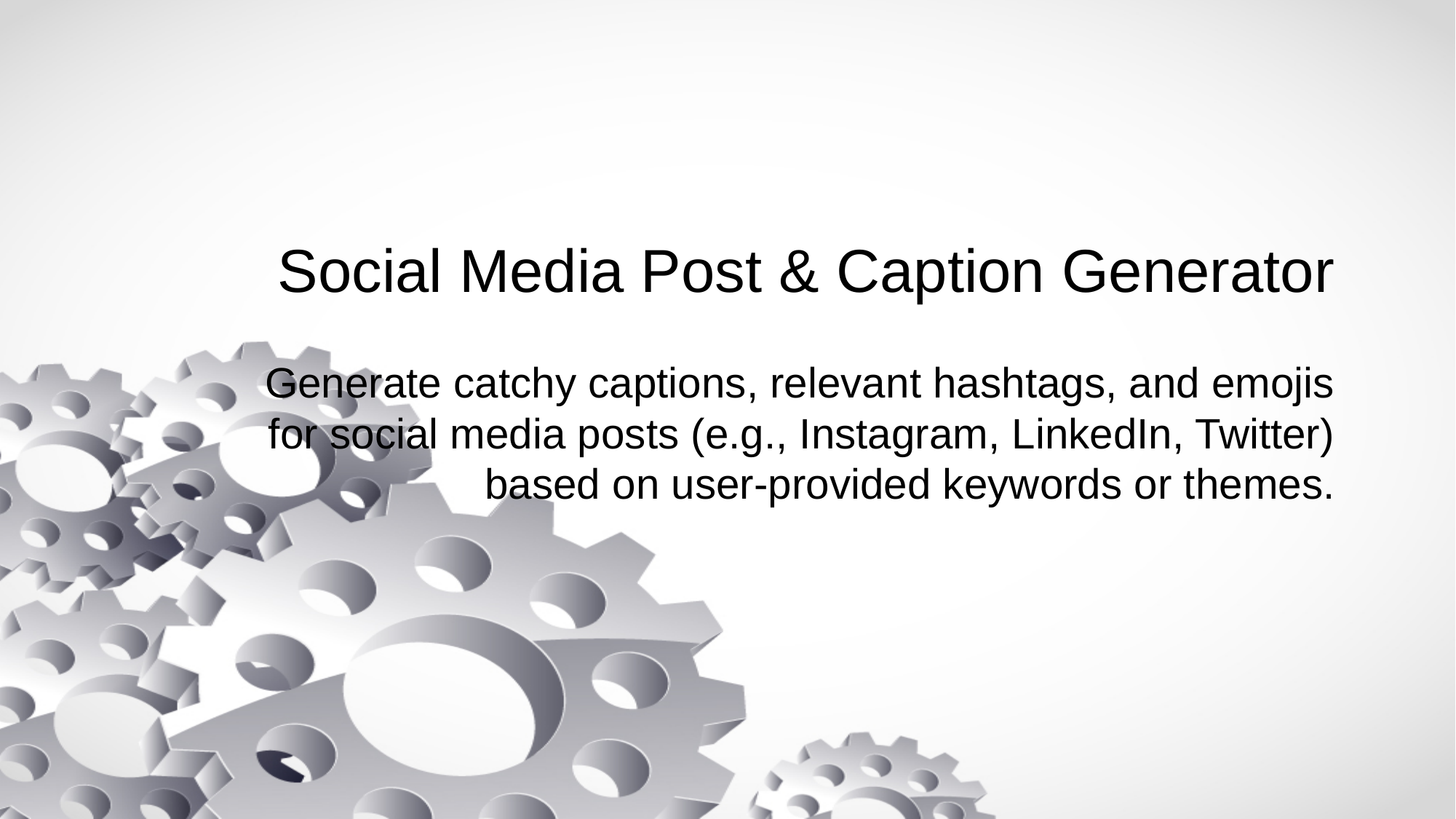

# Social Media Post & Caption Generator
Generate catchy captions, relevant hashtags, and emojis for social media posts (e.g., Instagram, LinkedIn, Twitter) based on user-provided keywords or themes.